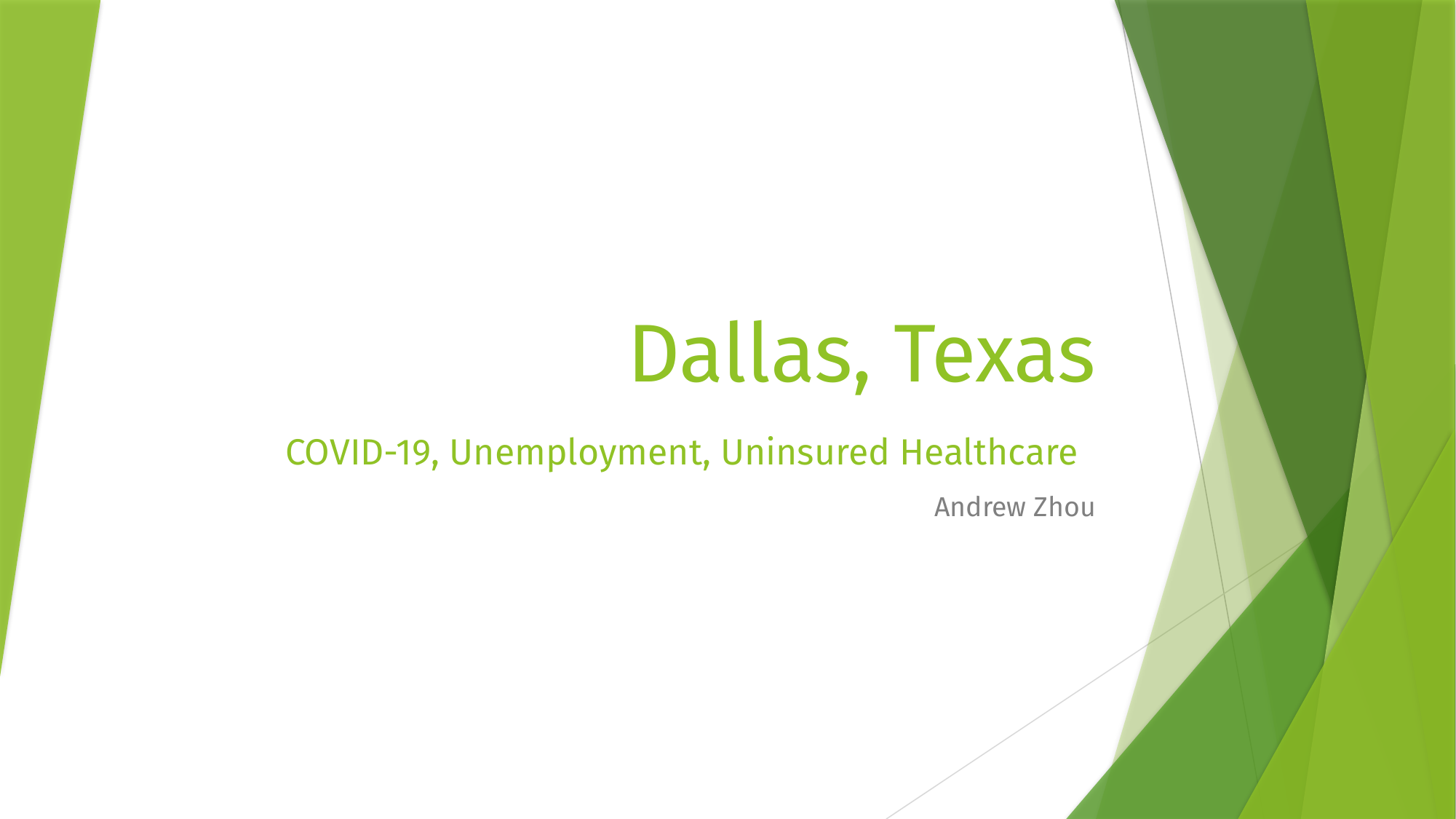

# Dallas, Texas COVID-19, Unemployment, Uninsured Healthcare
Andrew Zhou